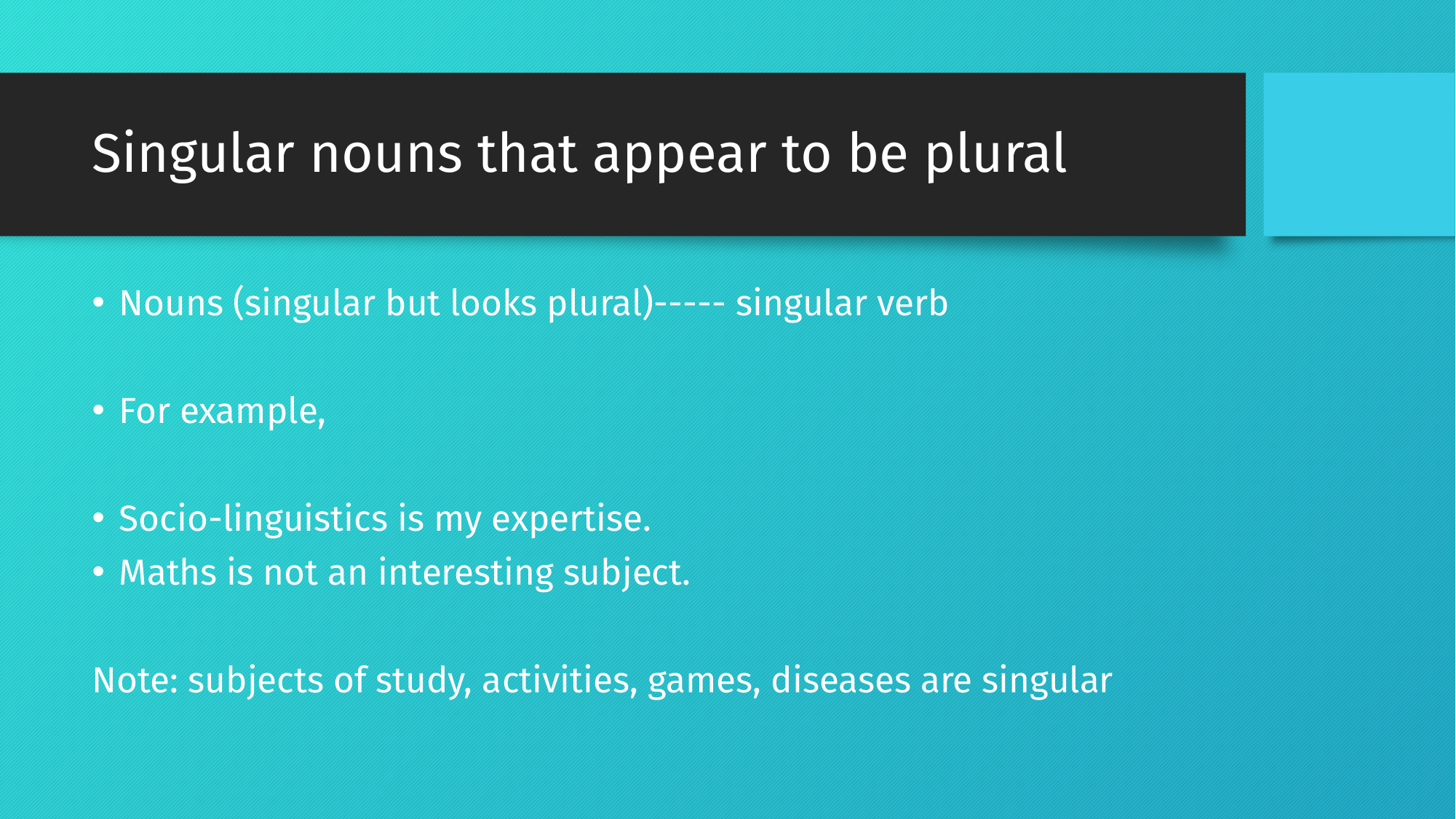

# Singular nouns that appear to be plural
Nouns (singular but looks plural)----- singular verb

For example,

Socio-linguistics is my expertise.
Maths is not an interesting subject.

Note: subjects of study, activities, games, diseases are singular